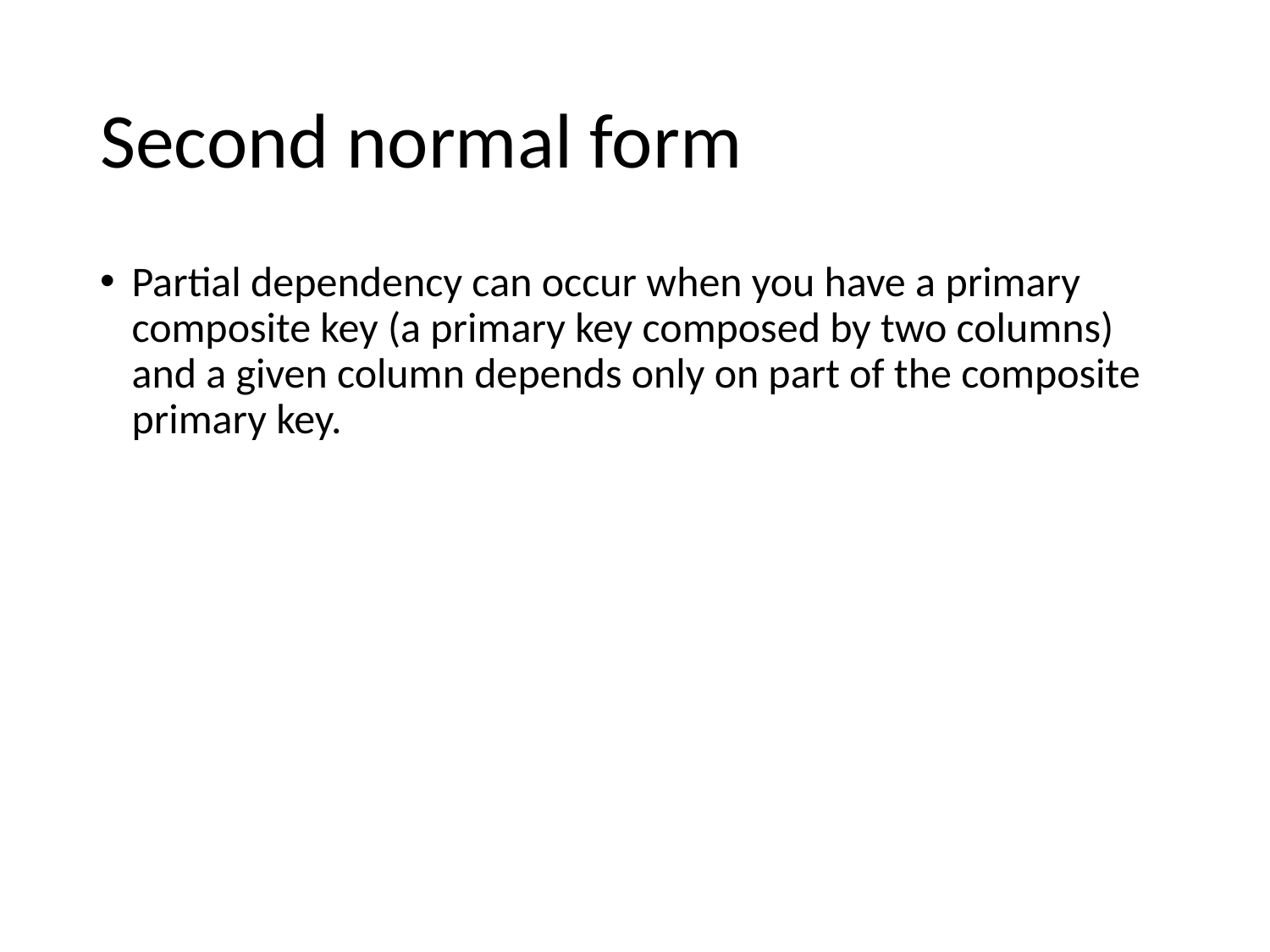

# Second normal form
Partial dependency can occur when you have a primary composite key (a primary key composed by two columns) and a given column depends only on part of the composite primary key.